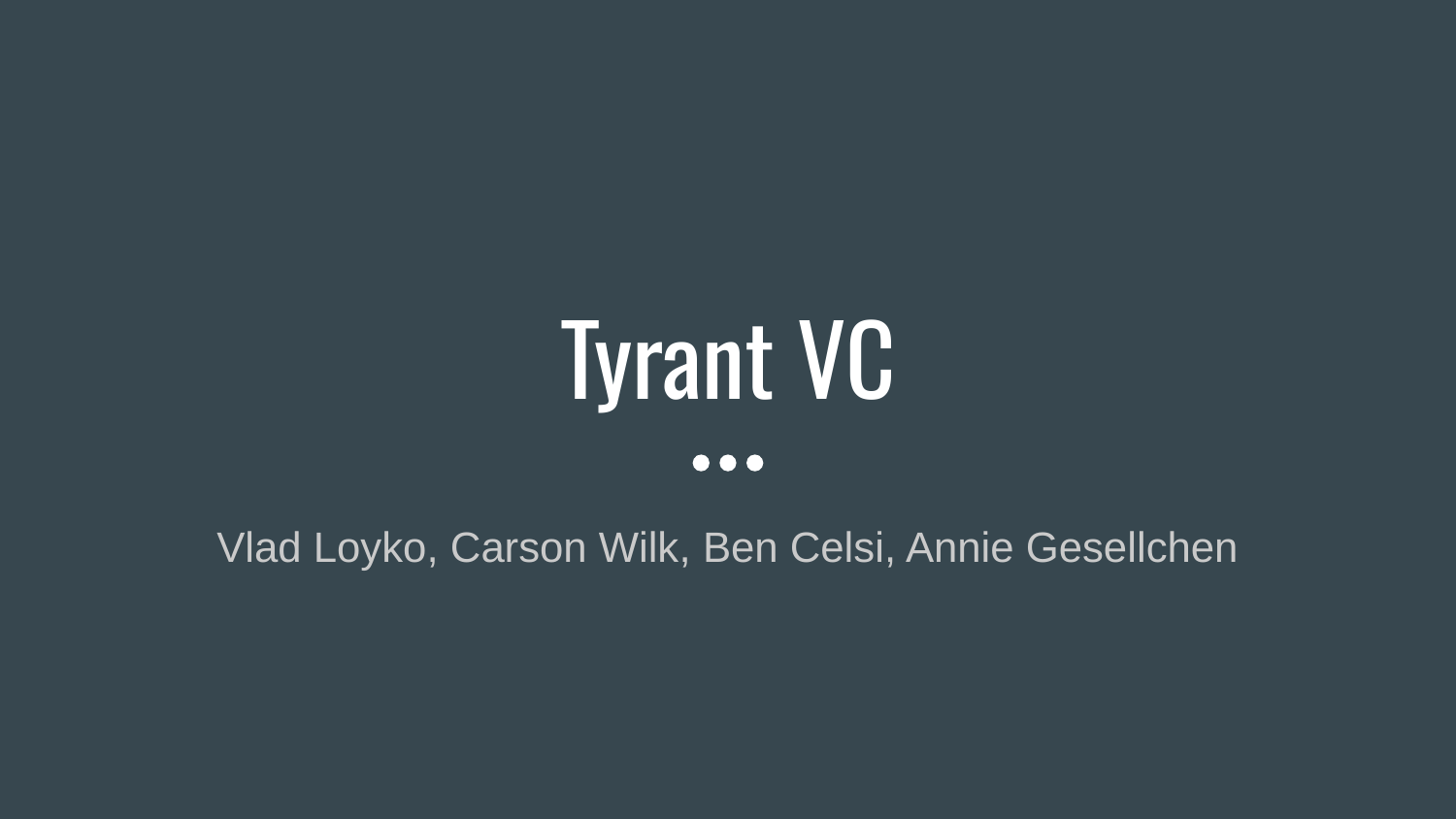

# Tyrant VC
Vlad Loyko, Carson Wilk, Ben Celsi, Annie Gesellchen